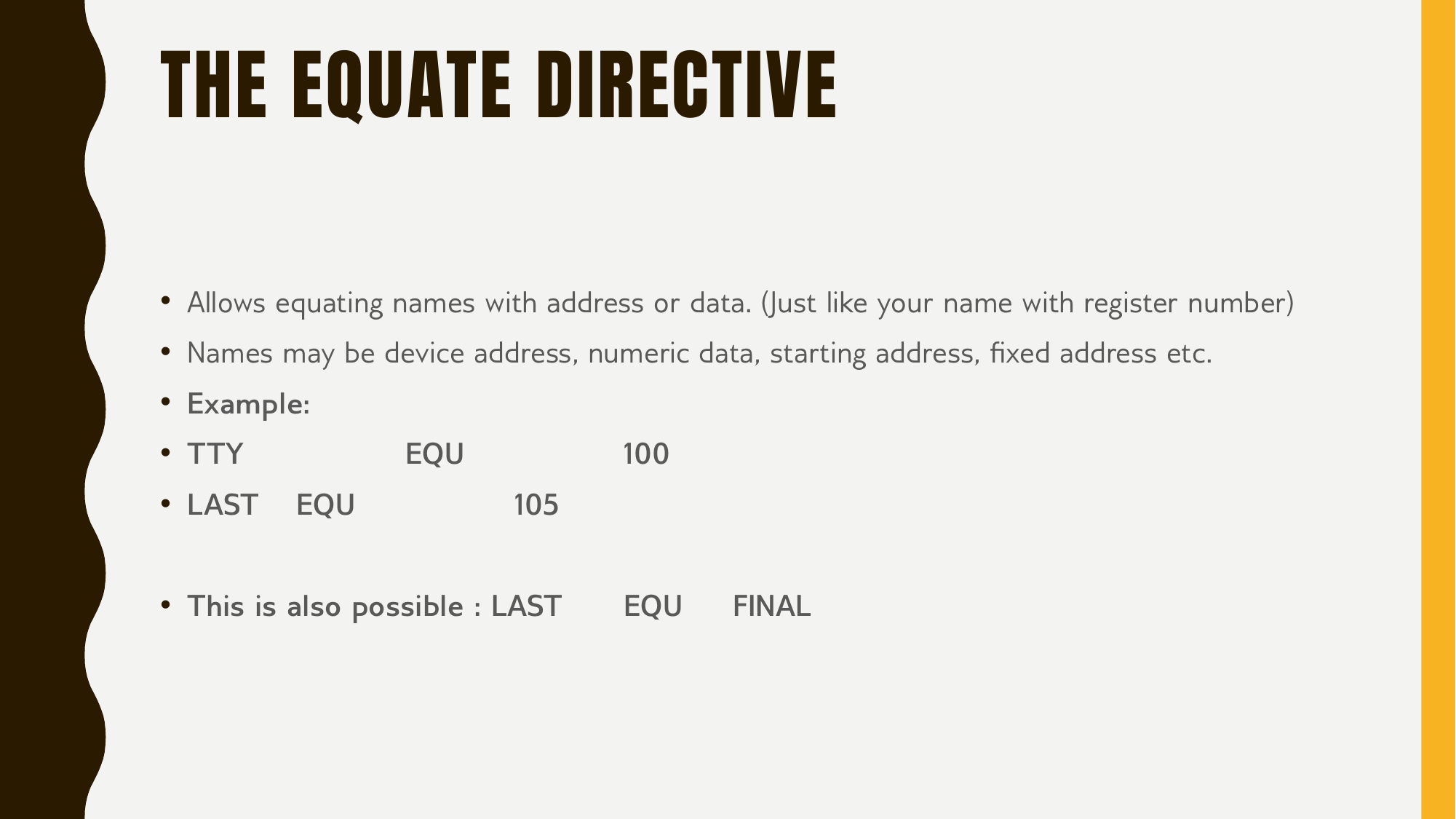

# The equate directive
Allows equating names with address or data. (Just like your name with register number)
Names may be device address, numeric data, starting address, fixed address etc.
Example:
TTY 		EQU 		100
LAST 	EQU 		105

This is also possible : LAST 	EQU 	FINAL